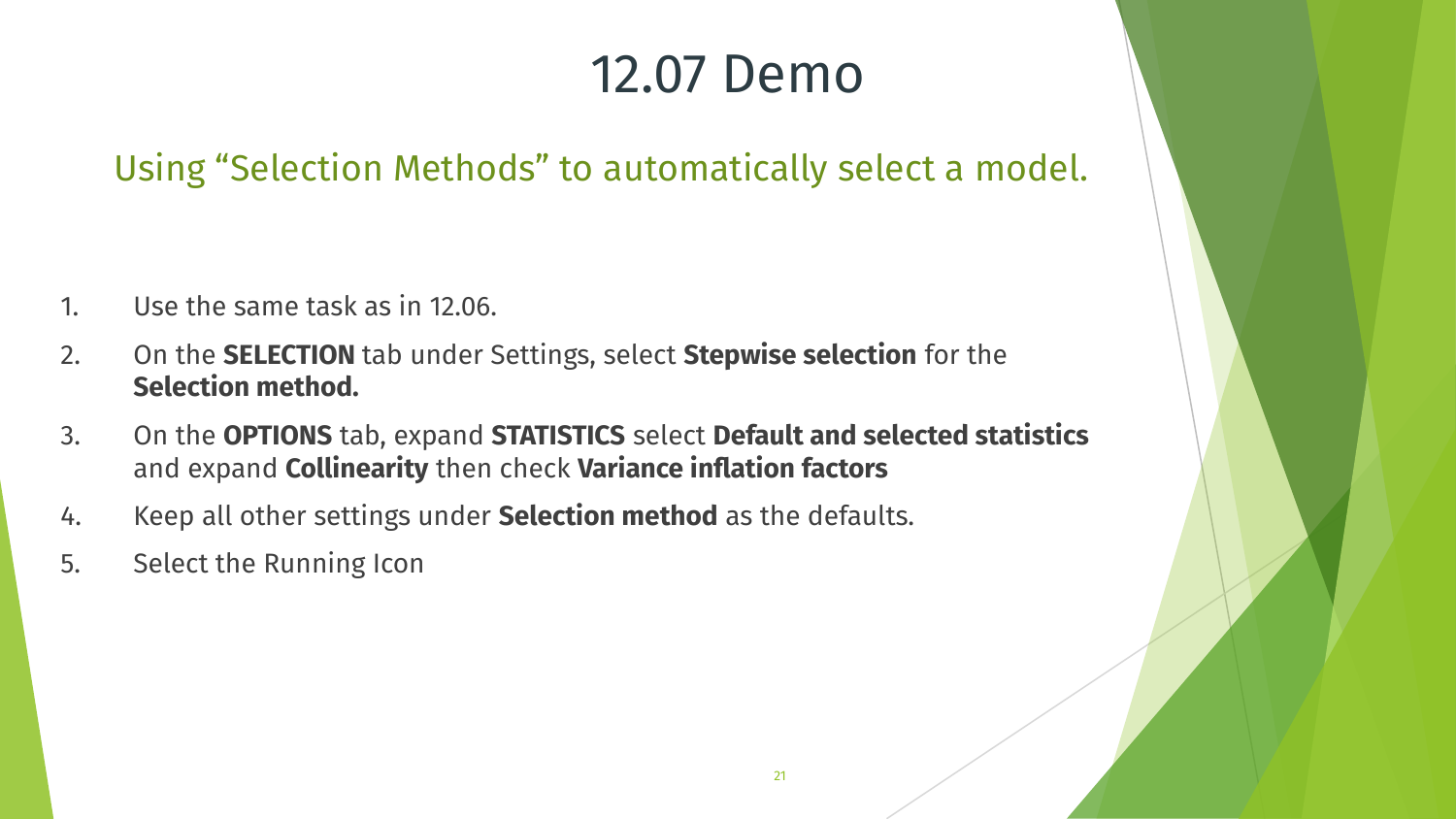

# 12.07 Demo
Using “Selection Methods” to automatically select a model.
Use the same task as in 12.06.
On the SELECTION tab under Settings, select Stepwise selection for the Selection method.
On the OPTIONS tab, expand STATISTICS select Default and selected statistics and expand Collinearity then check Variance inflation factors
Keep all other settings under Selection method as the defaults.
Select the Running Icon
21